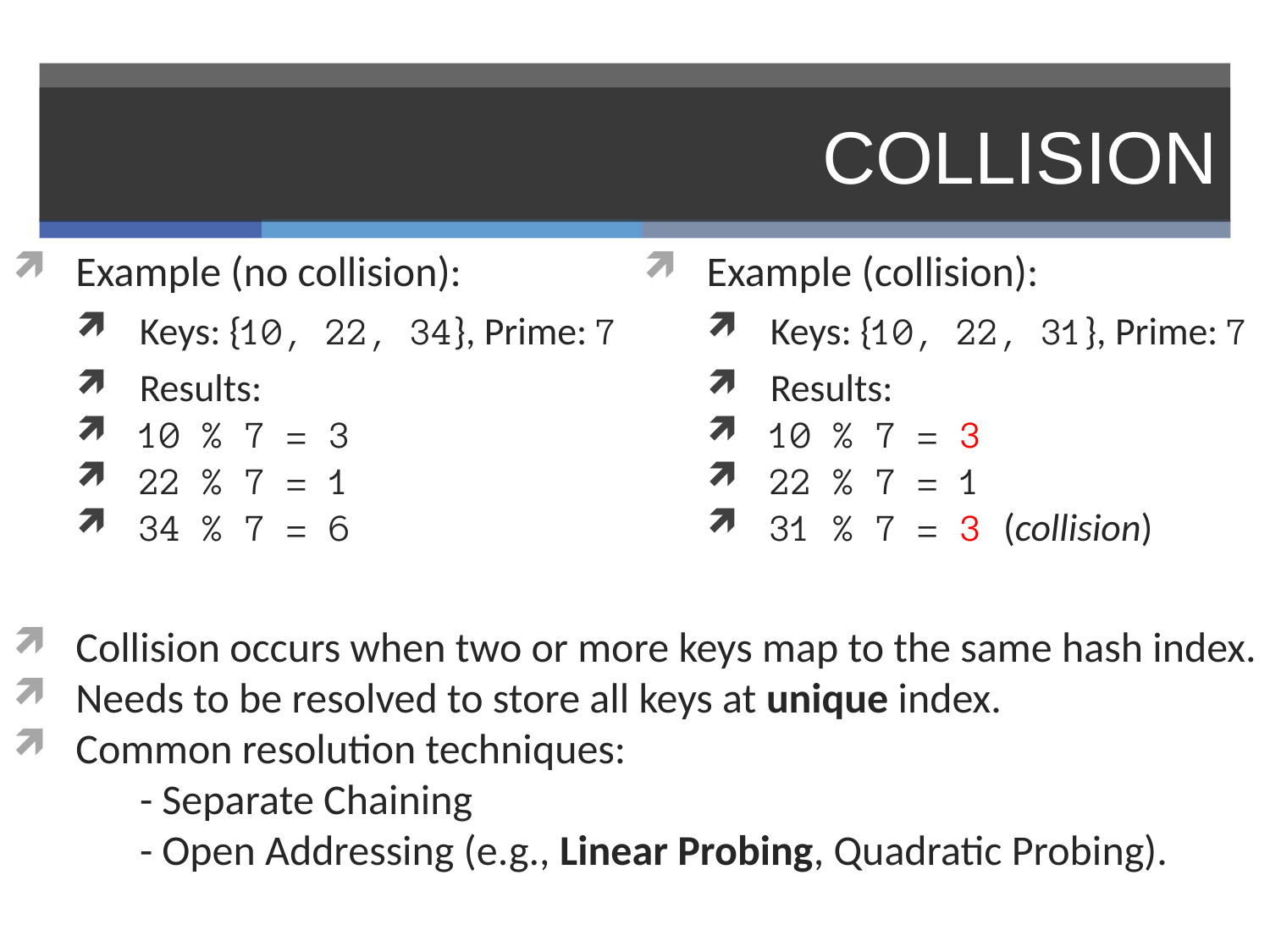

# COLLISION
Example (no collision):
Keys: {10, 22, 34}, Prime: 7
Results:
10 % 7 = 3
22 % 7 = 1
34 % 7 = 6
Example (collision):
Keys: {10, 22, 31}, Prime: 7
Results:
10 % 7 = 3
22 % 7 = 1
31 % 7 = 3 (collision)
Collision occurs when two or more keys map to the same hash index.
Needs to be resolved to store all keys at unique index.
Common resolution techniques:
	- Separate Chaining
	- Open Addressing (e.g., Linear Probing, Quadratic Probing).